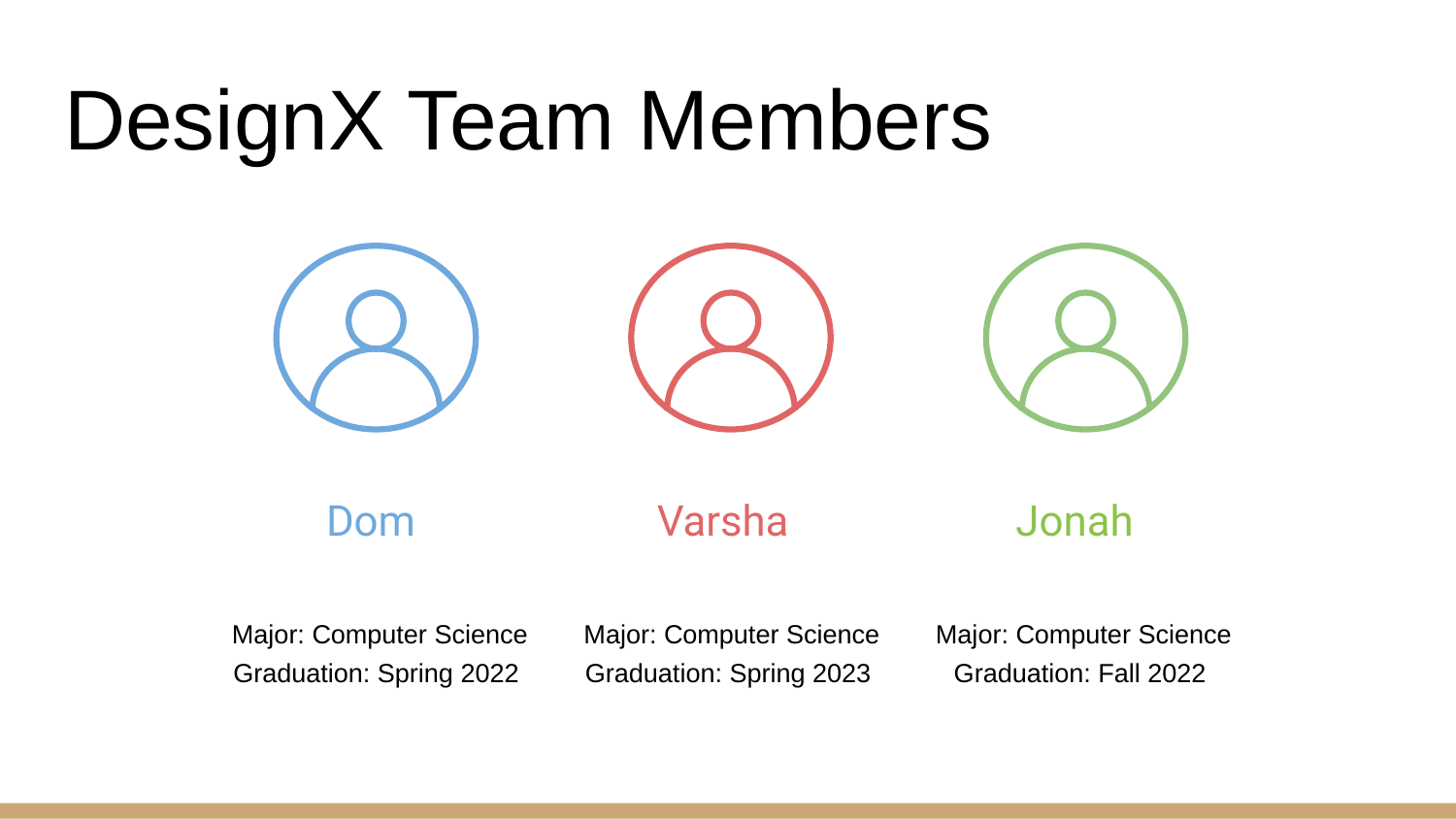

# DesignX Team Members

Dom
Varsha
Jonah
 Major: Computer Science
Graduation: Spring 2022

 Major: Computer Science
Graduation: Spring 2023

 Major: Computer Science
Graduation: Fall 2022